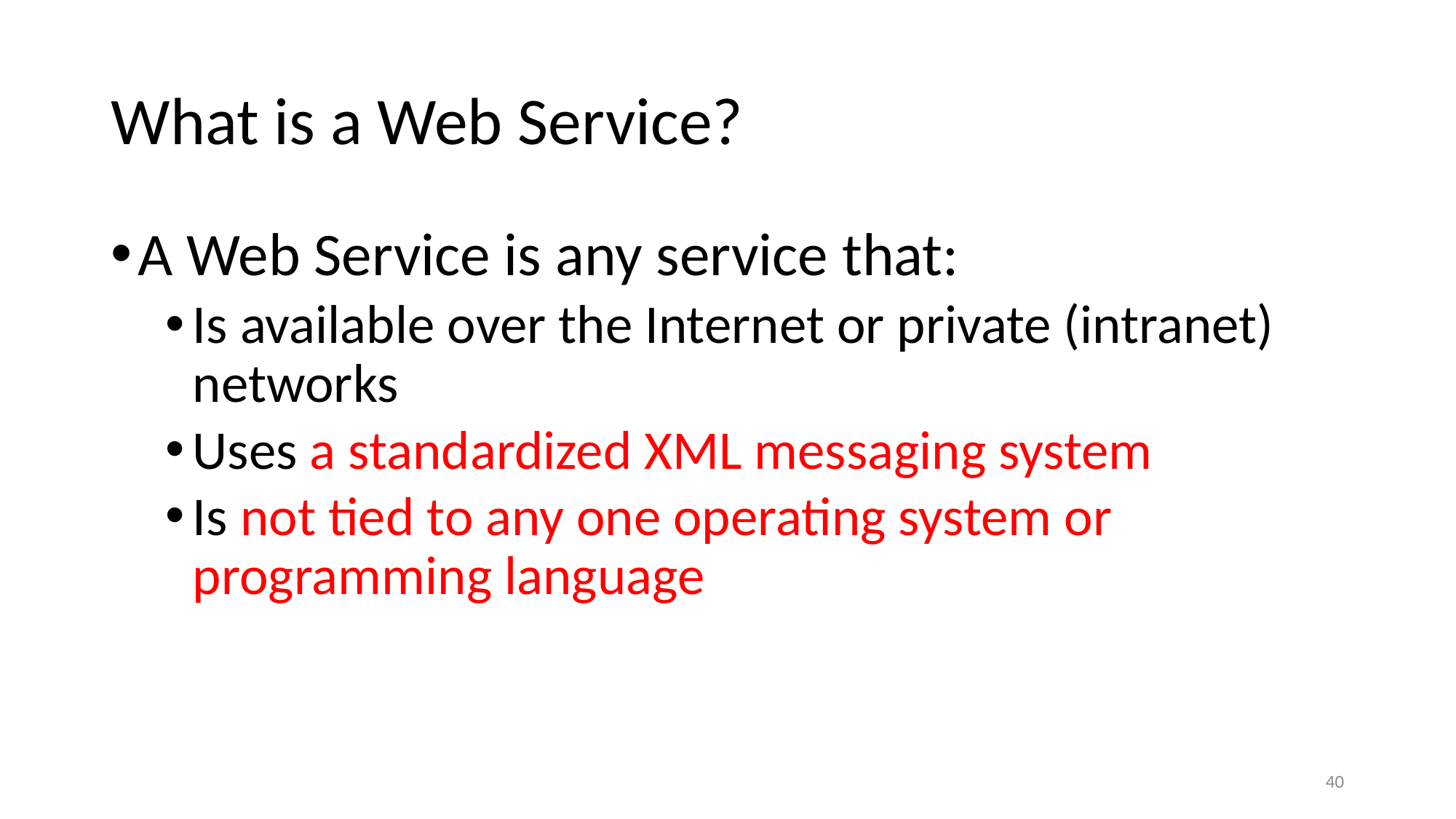

# What is a Web Service?
A Web Service is any service that:
Is available over the Internet or private (intranet) networks
Uses a standardized XML messaging system
Is not tied to any one operating system or programming language

40